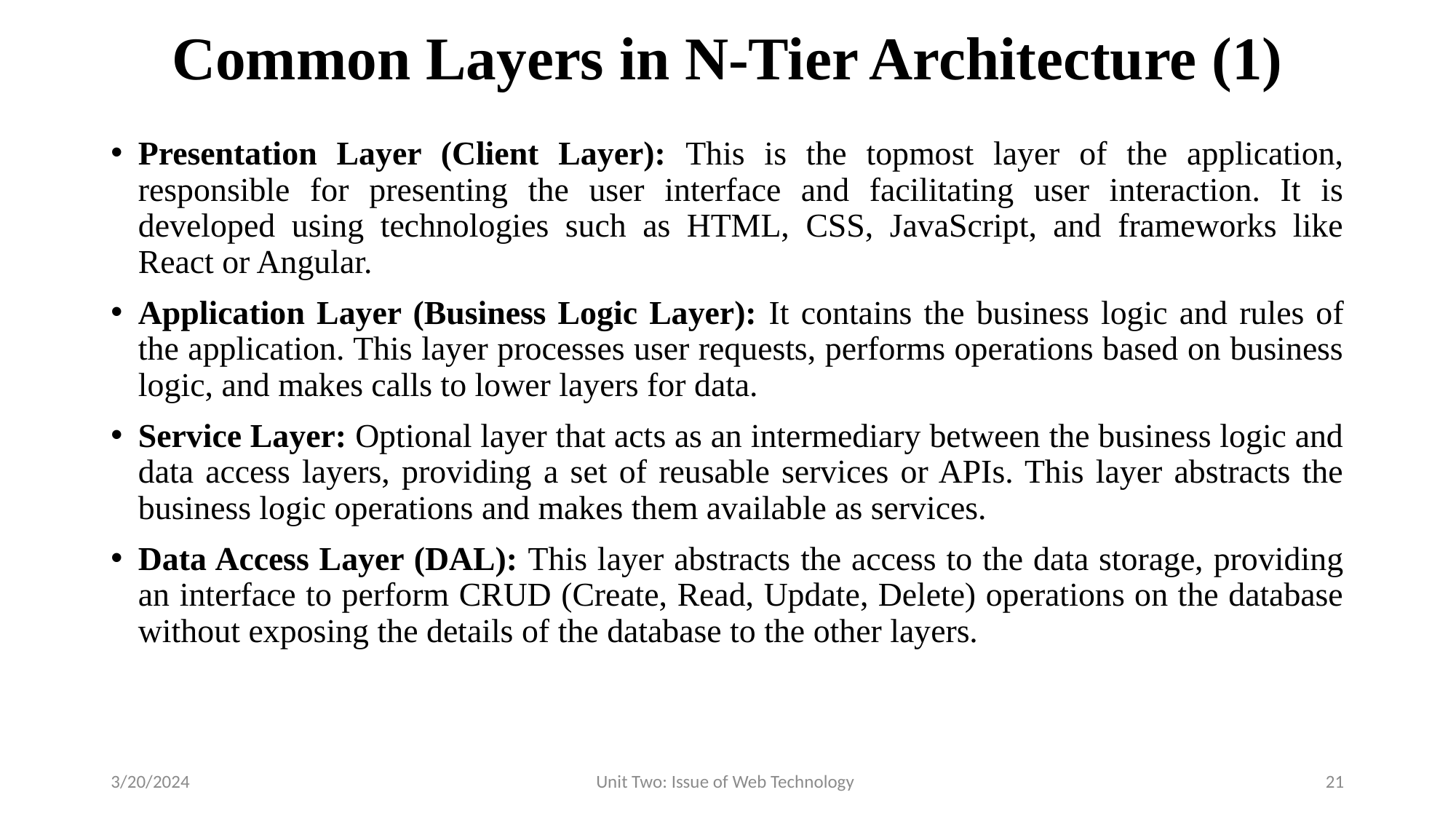

# Common Layers in N-Tier Architecture (1)
Presentation Layer (Client Layer): This is the topmost layer of the application, responsible for presenting the user interface and facilitating user interaction. It is developed using technologies such as HTML, CSS, JavaScript, and frameworks like React or Angular.
Application Layer (Business Logic Layer): It contains the business logic and rules of the application. This layer processes user requests, performs operations based on business logic, and makes calls to lower layers for data.
Service Layer: Optional layer that acts as an intermediary between the business logic and data access layers, providing a set of reusable services or APIs. This layer abstracts the business logic operations and makes them available as services.
Data Access Layer (DAL): This layer abstracts the access to the data storage, providing an interface to perform CRUD (Create, Read, Update, Delete) operations on the database without exposing the details of the database to the other layers.
3/20/2024
Unit Two: Issue of Web Technology
21